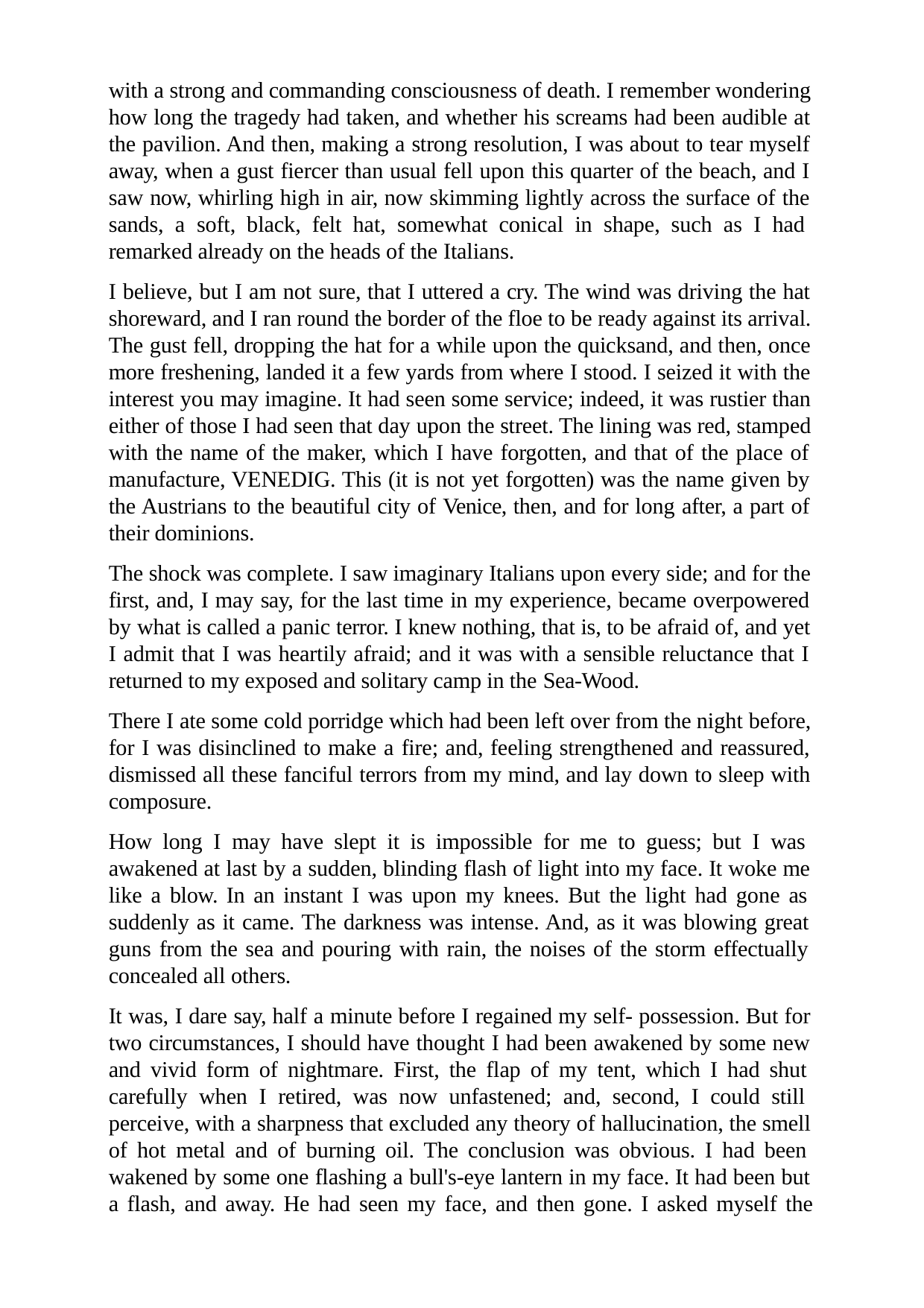

with a strong and commanding consciousness of death. I remember wondering  how long the tragedy had taken, and whether his screams had been audible at  the pavilion. And then, making a strong resolution, I was about to tear myself  away, when a gust fiercer than usual fell upon this quarter of the beach, and I  saw now, whirling high in air, now skimming lightly across the surface of the  sands, a soft, black, felt hat, somewhat conical in shape, such as I had  remarked already on the heads of the Italians.
I believe, but I am not sure, that I uttered a cry. The wind was driving the hat  shoreward, and I ran round the border of the floe to be ready against its arrival.  The gust fell, dropping the hat for a while upon the quicksand, and then, once  more freshening, landed it a few yards from where I stood. I seized it with the  interest you may imagine. It had seen some service; indeed, it was rustier than  either of those I had seen that day upon the street. The lining was red, stamped  with the name of the maker, which I have forgotten, and that of the place of  manufacture, VENEDIG. This (it is not yet forgotten) was the name given by  the Austrians to the beautiful city of Venice, then, and for long after, a part of  their dominions.
The shock was complete. I saw imaginary Italians upon every side; and for the  first, and, I may say, for the last time in my experience, became overpowered  by what is called a panic terror. I knew nothing, that is, to be afraid of, and yet  I admit that I was heartily afraid; and it was with a sensible reluctance that I  returned to my exposed and solitary camp in the Sea-Wood.
There I ate some cold porridge which had been left over from the night before,  for I was disinclined to make a fire; and, feeling strengthened and reassured,  dismissed all these fanciful terrors from my mind, and lay down to sleep with  composure.
How long I may have slept it is impossible for me to guess; but I was  awakened at last by a sudden, blinding flash of light into my face. It woke me  like a blow. In an instant I was upon my knees. But the light had gone as  suddenly as it came. The darkness was intense. And, as it was blowing great  guns from the sea and pouring with rain, the noises of the storm effectually  concealed all others.
It was, I dare say, half a minute before I regained my self- possession. But for  two circumstances, I should have thought I had been awakened by some new  and vivid form of nightmare. First, the flap of my tent, which I had shut  carefully when I retired, was now unfastened; and, second, I could still  perceive, with a sharpness that excluded any theory of hallucination, the smell  of hot metal and of burning oil. The conclusion was obvious. I had been  wakened by some one flashing a bull's-eye lantern in my face. It had been but  a flash, and away. He had seen my face, and then gone. I asked myself the